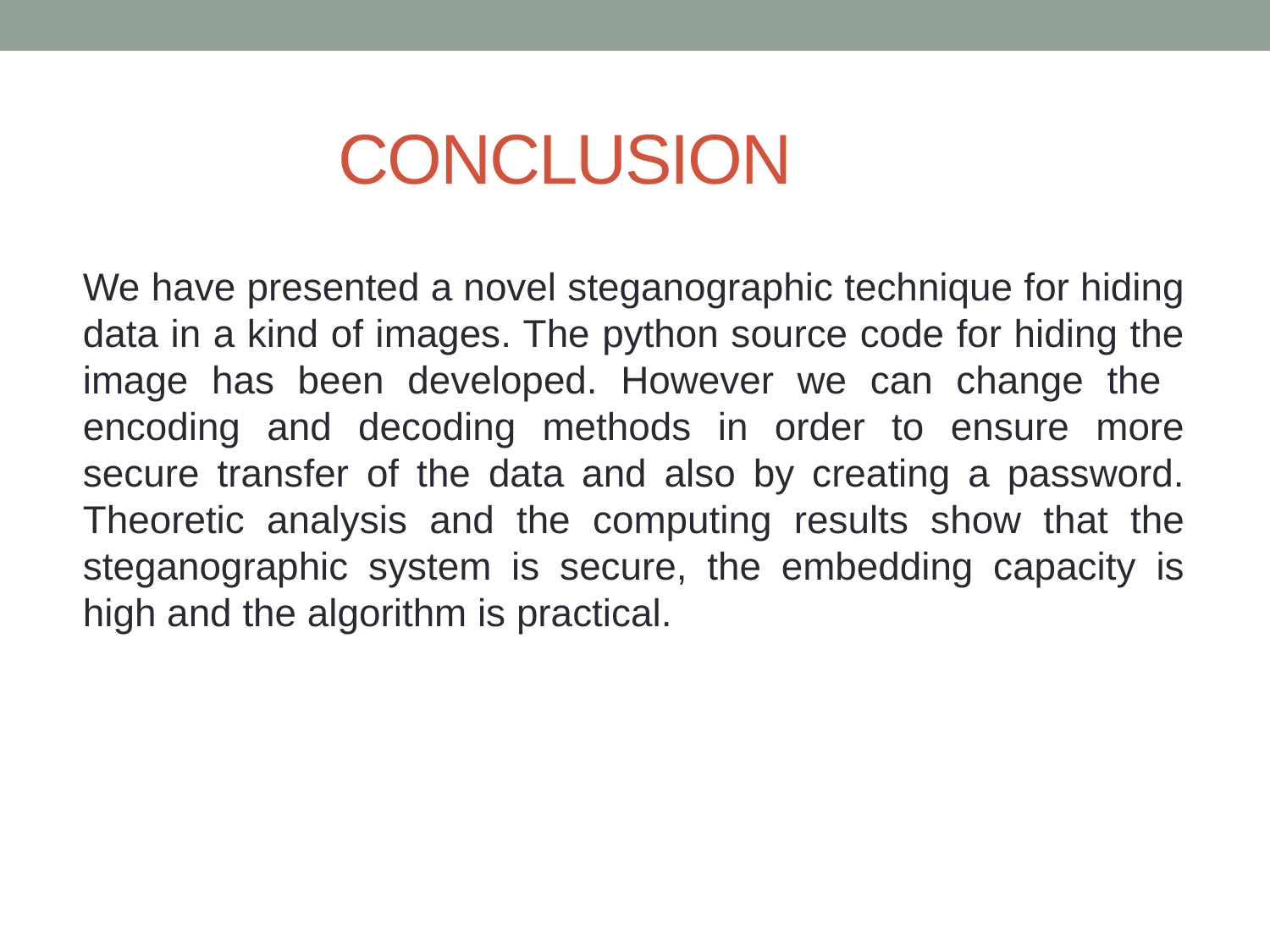

# CONCLUSION
We have presented a novel steganographic technique for hiding data in a kind of images. The python source code for hiding the image has been developed. However we can change the  encoding and decoding methods in order to ensure more secure transfer of the data and also by creating a password. Theoretic analysis and the computing results show that the steganographic system is secure, the embedding capacity is high and the algorithm is practical.